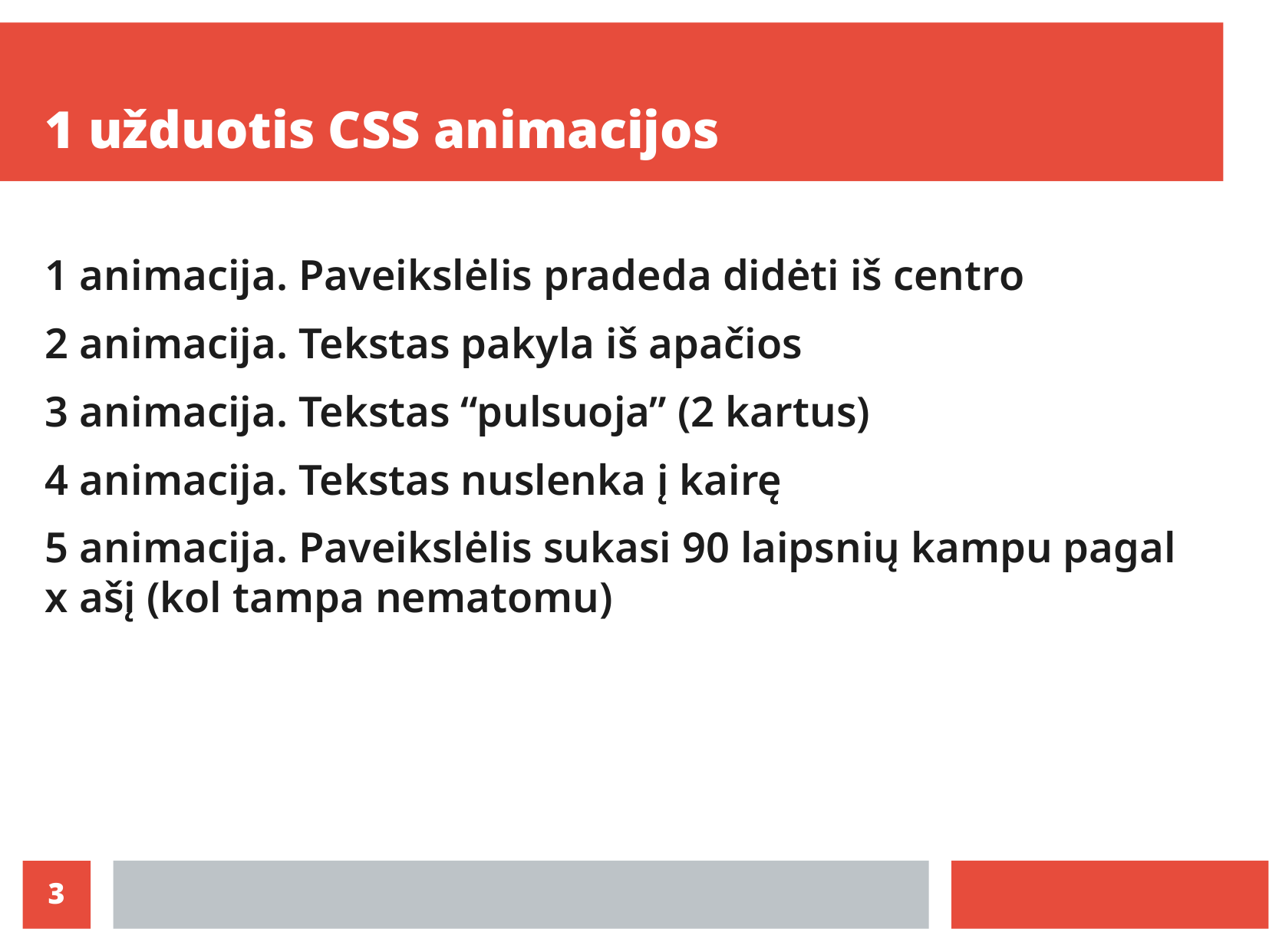

1 užduotis CSS animacijos
1 animacija. Paveikslėlis pradeda didėti iš centro
2 animacija. Tekstas pakyla iš apačios
3 animacija. Tekstas “pulsuoja” (2 kartus)
4 animacija. Tekstas nuslenka į kairę
5 animacija. Paveikslėlis sukasi 90 laipsnių kampu pagal x ašį (kol tampa nematomu)
3